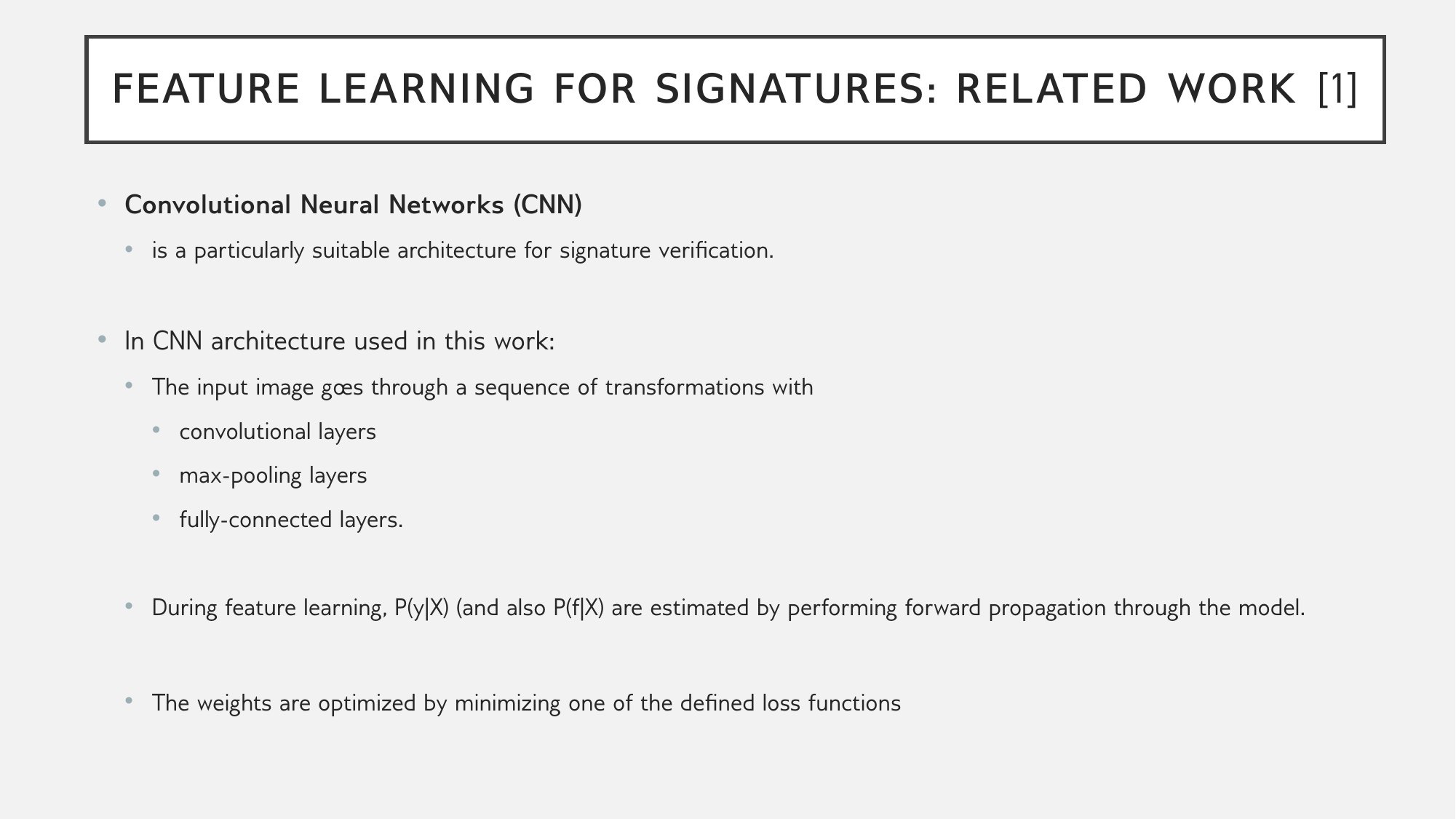

# Feature learning for Signatures: Related work [1]
Convolutional Neural Networks (CNN)
is a particularly suitable architecture for signature verification.

In CNN architecture used in this work:
The input image goes through a sequence of transformations with
convolutional layers
max-pooling layers
fully-connected layers.

During feature learning, P(y|X) (and also P(f|X) are estimated by performing forward propagation through the model.

The weights are optimized by minimizing one of the defined loss functions